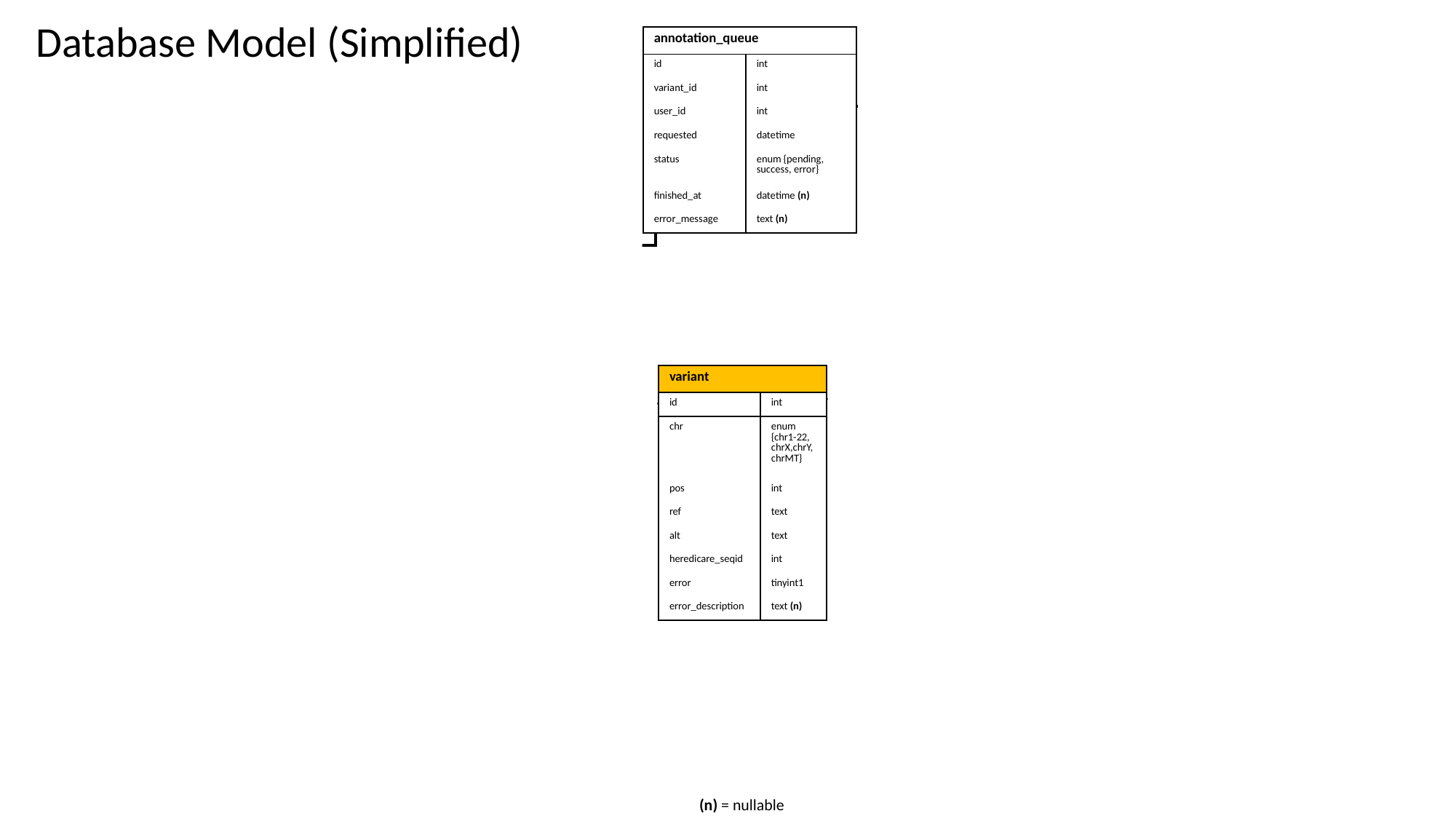

Database Model (Simplified)
| annotation\_queue |  |
| --- | --- |
| id | int |
| variant\_id | int |
| user\_id | int |
| requested | datetime |
| status | enum {pending, success, error} |
| finished\_at | datetime (n) |
| error\_message | text (n) |

Annotation Service
User classification

| variant\_annotation |  |
| --- | --- |
| id | int |
| variant\_id | int |
| annotation\_type\_id | int |
| value | text |
| supplementary\_document | blob (n) |
| classification |  |
| --- | --- |
| id | int |
| classification | enum {1-5} |
| variant\_id | int |
| user\_id | int |
| comment | text |
| date | datetime |
| user |  |
| --- | --- |
| id | int |
| first\_name | text |
| last\_name | text |
| affiliation | text |
| mail | text |
| secret | text |
| additional tables about |  |
| --- | --- |
| literature transcripts clinvar other static information |  |
| annotation\_type |  |
| --- | --- |
| id | int |
| name | text |
| description | text |
| value\_type | enum {int,float, text,…} |
| version | text |
| version\_date | date |
| variant |  |
| --- | --- |
| id | int |
| chr | enum {chr1-22, chrX,chrY,chrMT} |
| pos | int |
| ref | text |
| alt | text |
| heredicare\_seqid | int |
| error | tinyint1 |
| error\_description | text (n) |
| consensus\_classification |  |
| --- | --- |
| id | int |
| variant\_id | int |
| classification | enum {1-5} |
| comment | text |
| date | datetime |
| evidence\_document | blob |
| gene |  |
| --- | --- |
| id | int |
| hgnc\_id | text |
| symbol | text |
| name | text |
| type | text |
| variant\_consequence |  |
| --- | --- |
| id | int |
| variant\_id | int |
| transcript\_name | text |
| hgvs\_c | text (n) |
| hgvs\_p | text (n) |
| consequence | text |
| impact | enum {high, moderate, low, modifier} |
| exon\_nr | int (n) |
| intron\_nr | int (n) |
| gene\_id | int (n) |
(n) = nullable